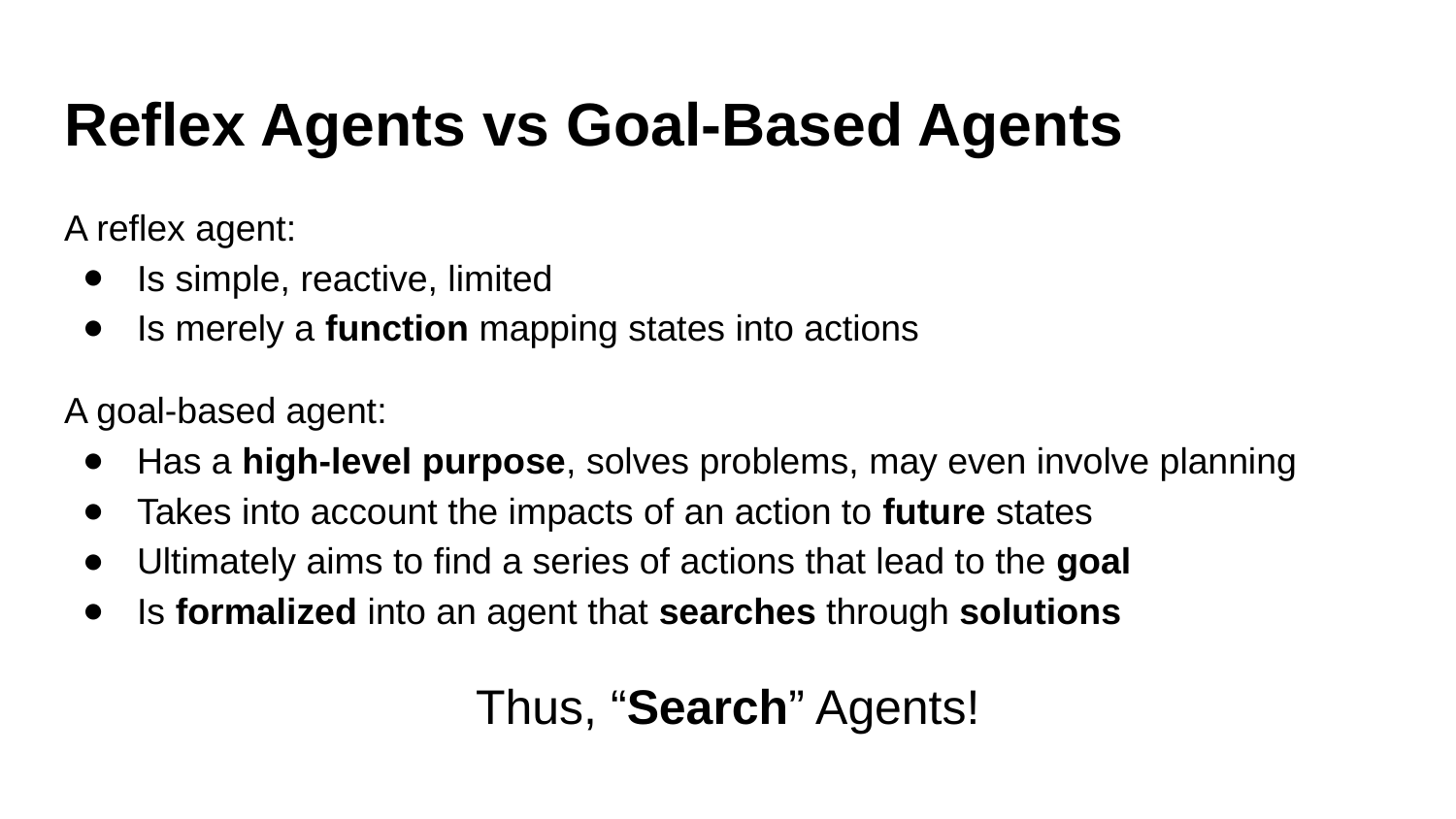

# Reflex Agents vs Goal-Based Agents
A reflex agent:
Is simple, reactive, limited
Is merely a function mapping states into actions
A goal-based agent:
Has a high-level purpose, solves problems, may even involve planning
Takes into account the impacts of an action to future states
Ultimately aims to find a series of actions that lead to the goal
Is formalized into an agent that searches through solutions
Thus, “Search” Agents!